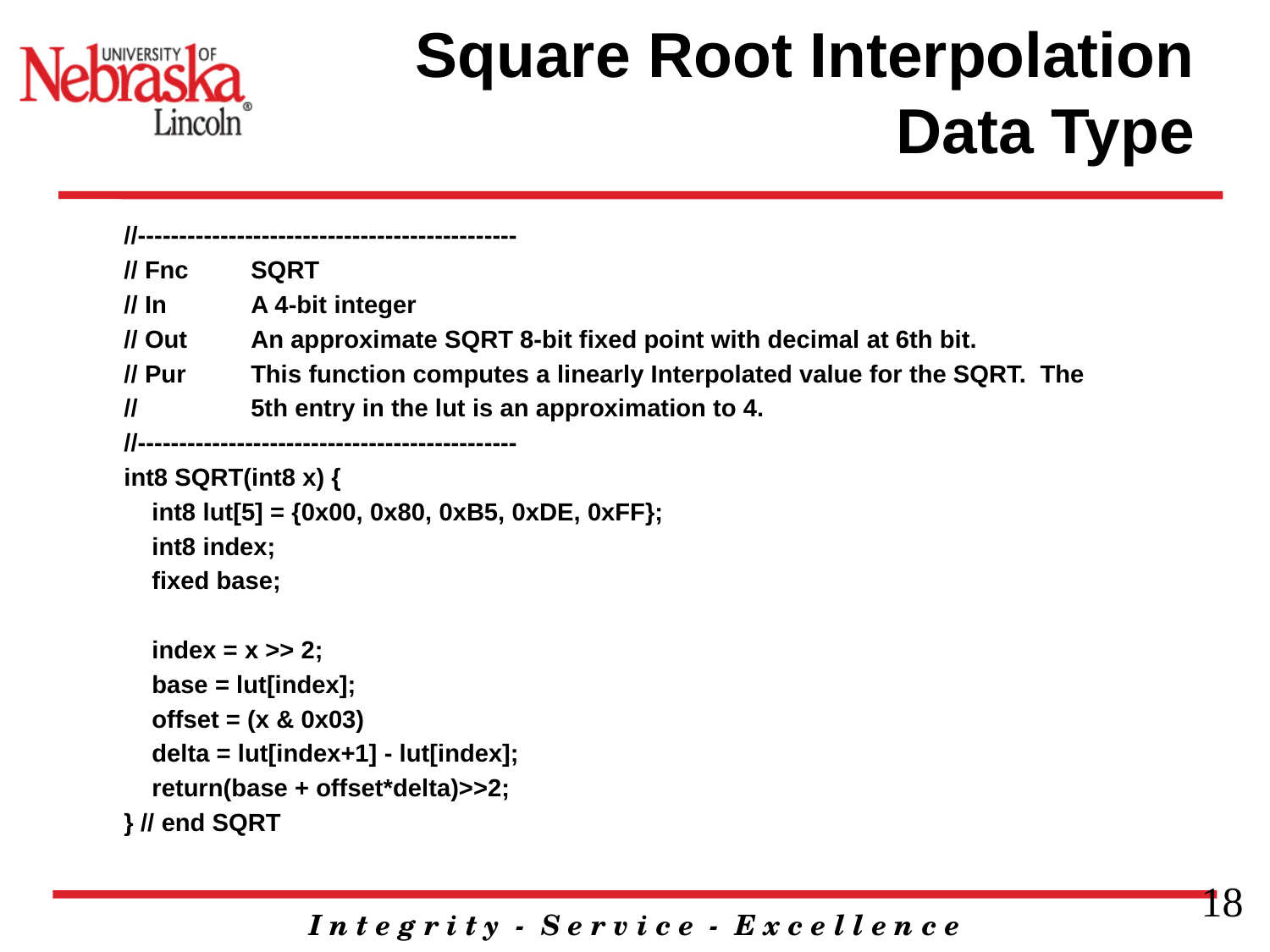

# Square Root Interpolation Data Type
//----------------------------------------------
// Fnc	SQRT
// In	A 4-bit integer
// Out	An approximate SQRT 8-bit fixed point with decimal at 6th bit.
// Pur	This function computes a linearly Interpolated value for the SQRT.  The
//	5th entry in the lut is an approximation to 4.
//----------------------------------------------
int8 SQRT(int8 x) {
    int8 lut[5] = {0x00, 0x80, 0xB5, 0xDE, 0xFF};
    int8 index;
    fixed base;

    index = x >> 2;
    base = lut[index];
    offset = (x & 0x03)
    delta = lut[index+1] - lut[index];
    return(base + offset*delta)>>2;
} // end SQRT
18